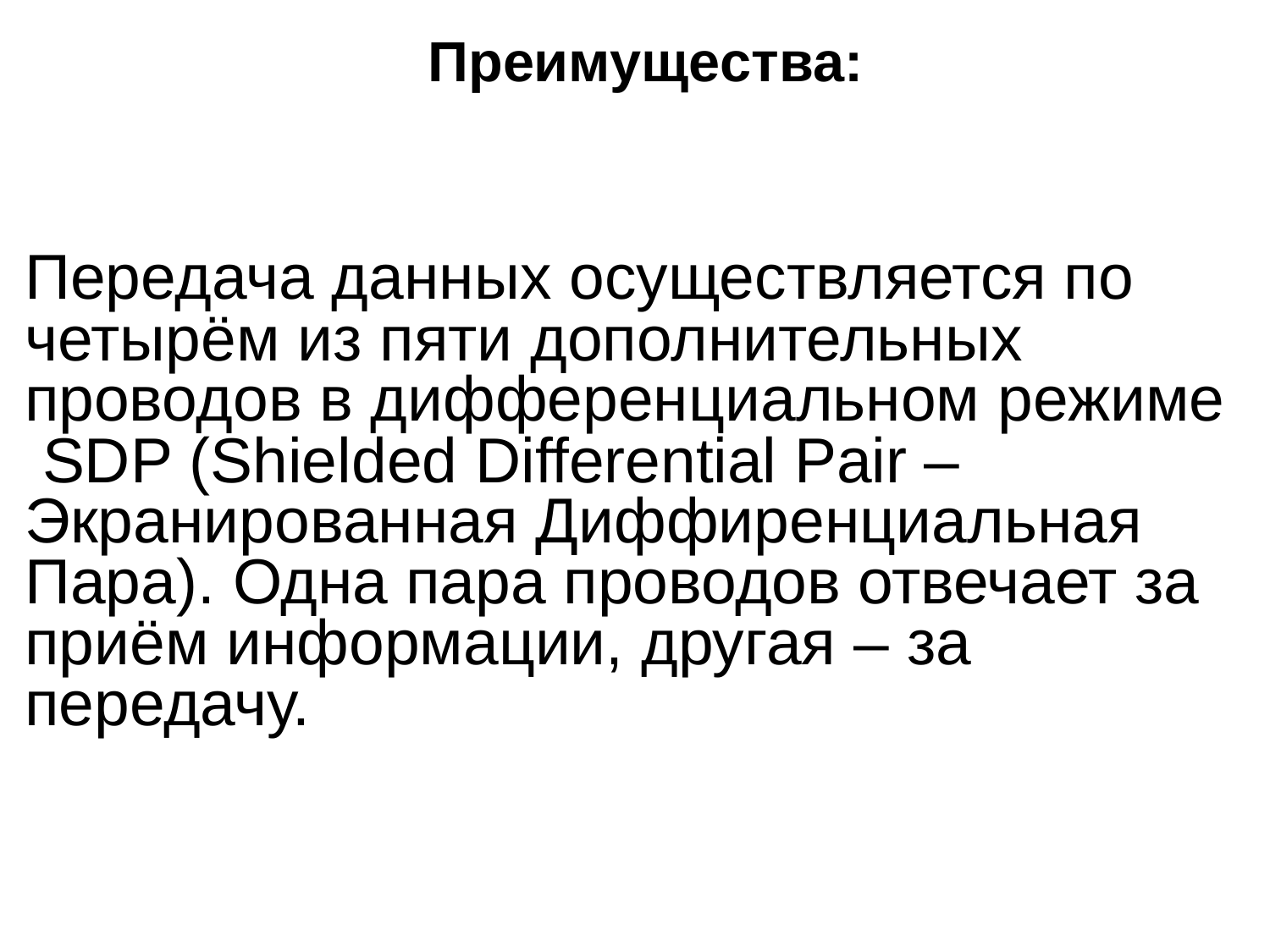

# Преимущества:
Передача данных осуществляется по  четырём из пяти дополнительных  проводов в дифференциальном режиме  SDP (Shielded Differential Pair –  Экранированная Диффиренциальная  Пара). Одна пара проводов отвечает за  приём информации, другая – за  передачу.